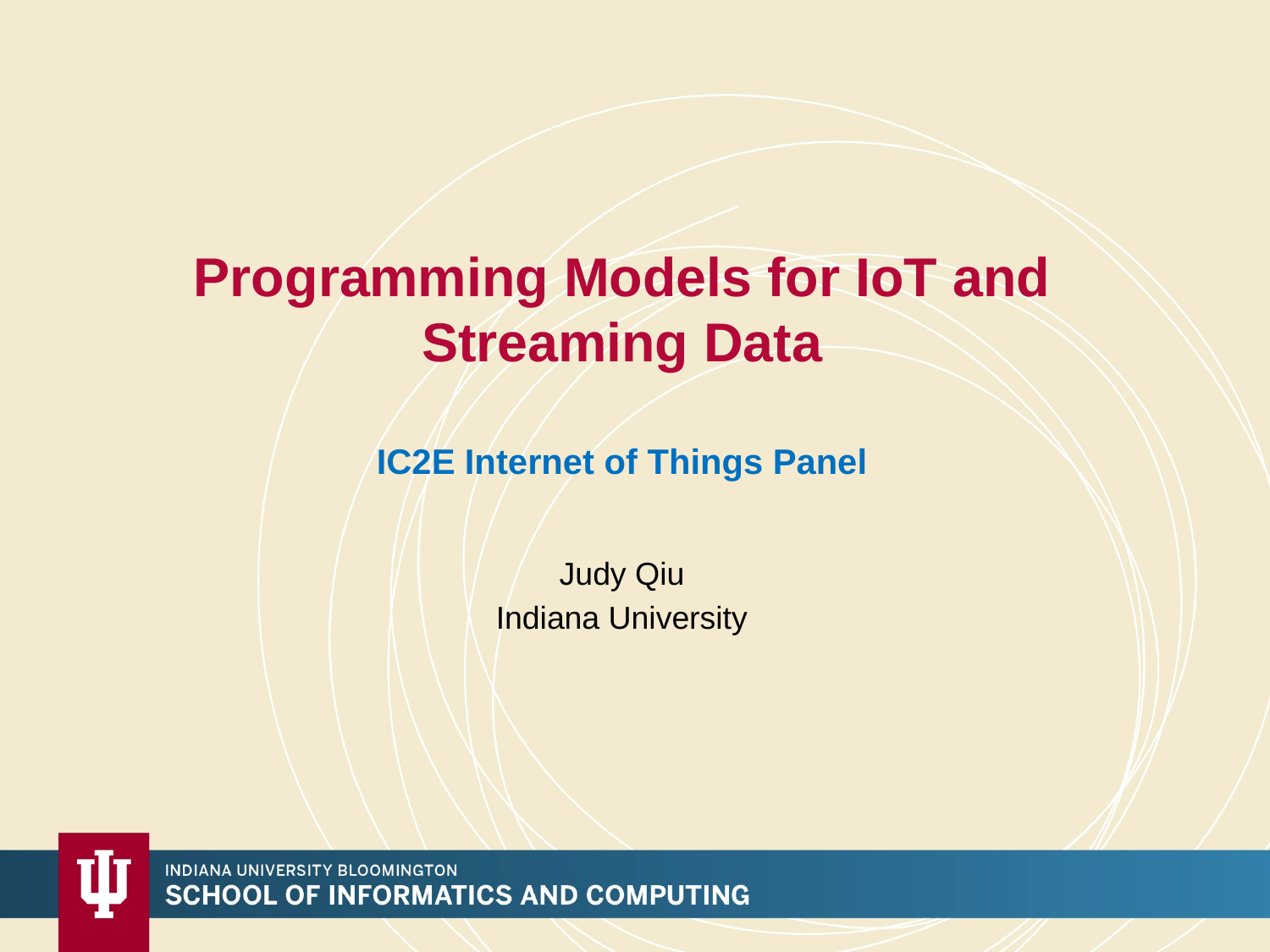

# Programming Models for IoT and Streaming Data IC2E Internet of Things Panel
Judy Qiu
Indiana University